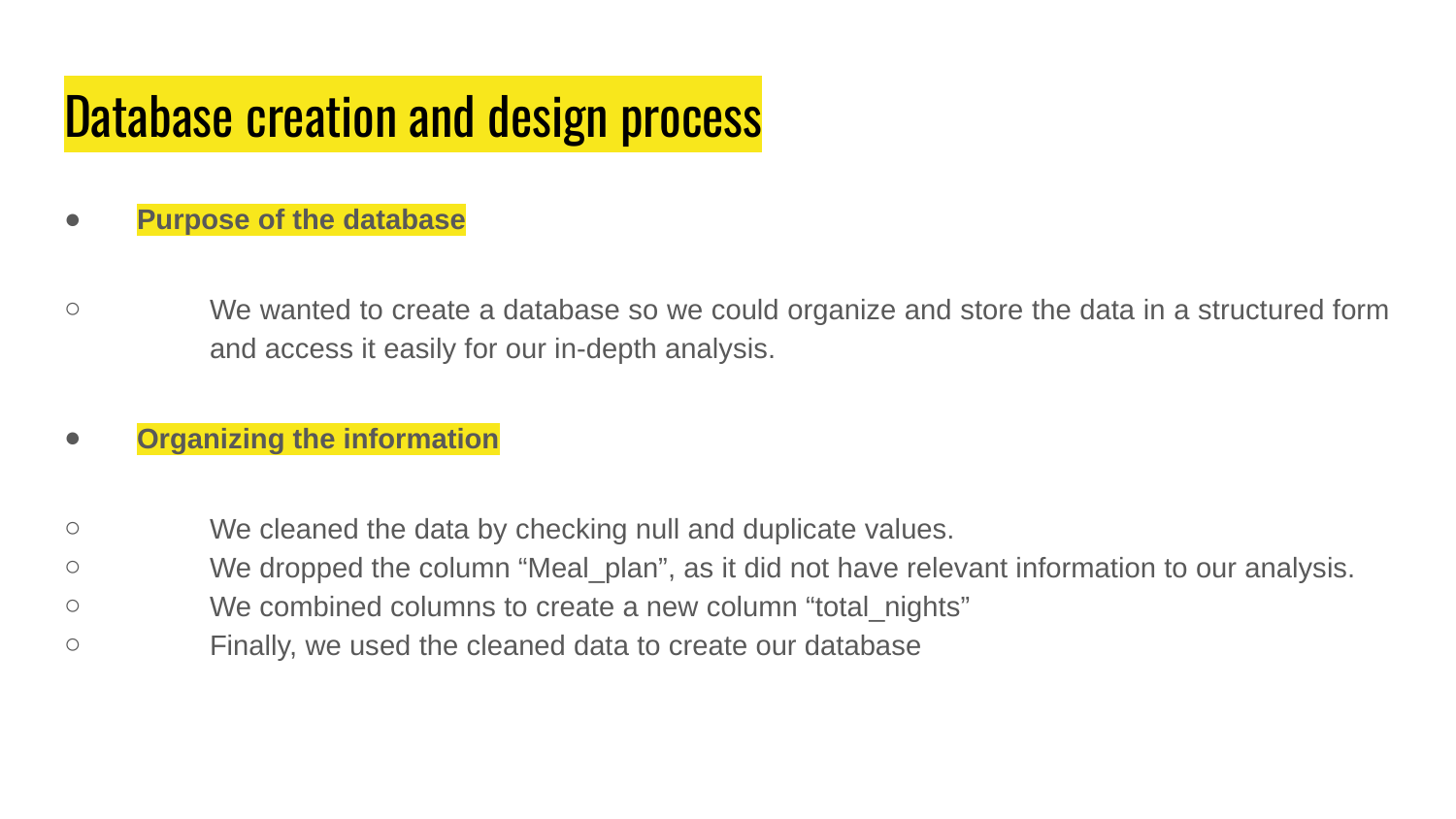

# Database creation and design process

Purpose of the database

We wanted to create a database so we could organize and store the data in a structured form and access it easily for our in-depth analysis.

Organizing the information

We cleaned the data by checking null and duplicate values.
We dropped the column “Meal_plan”, as it did not have relevant information to our analysis.
We combined columns to create a new column “total_nights”
Finally, we used the cleaned data to create our database